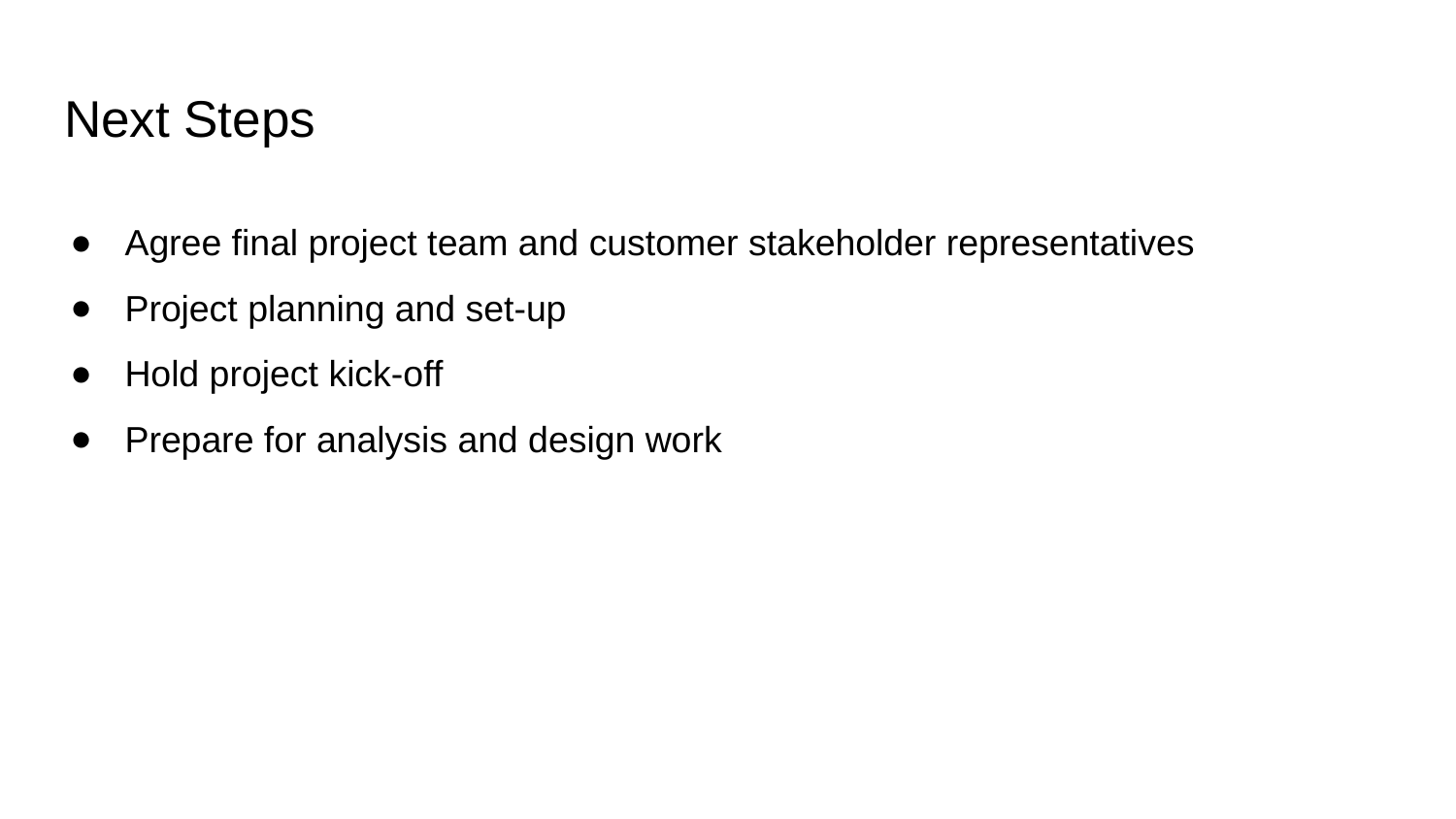

# Next Steps
Agree final project team and customer stakeholder representatives
Project planning and set-up
Hold project kick-off
Prepare for analysis and design work